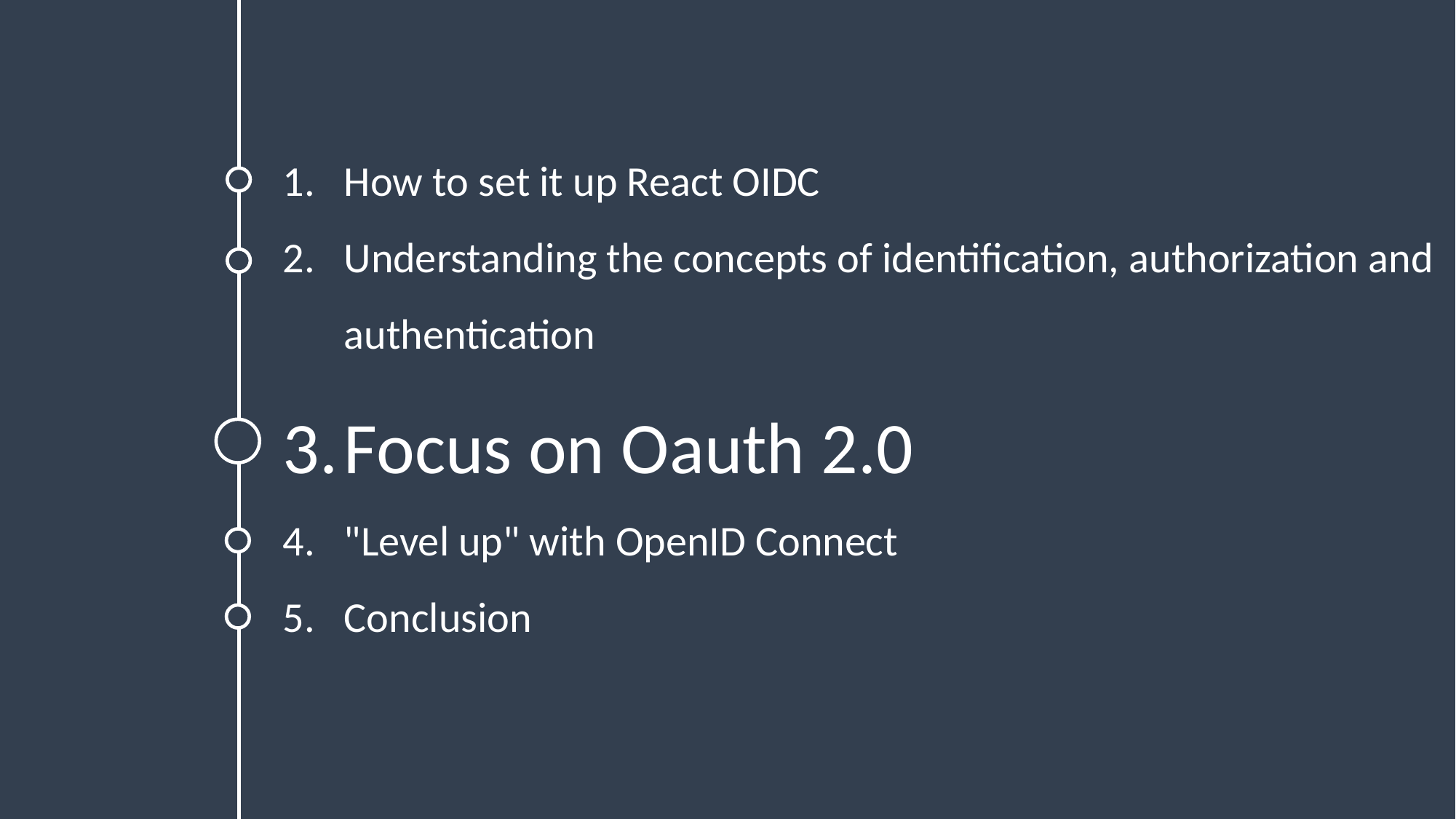

How to set it up React OIDC
Understanding the concepts of identification, authorization and authentication
Focus on Oauth 2.0
"Level up" with OpenID Connect
Conclusion